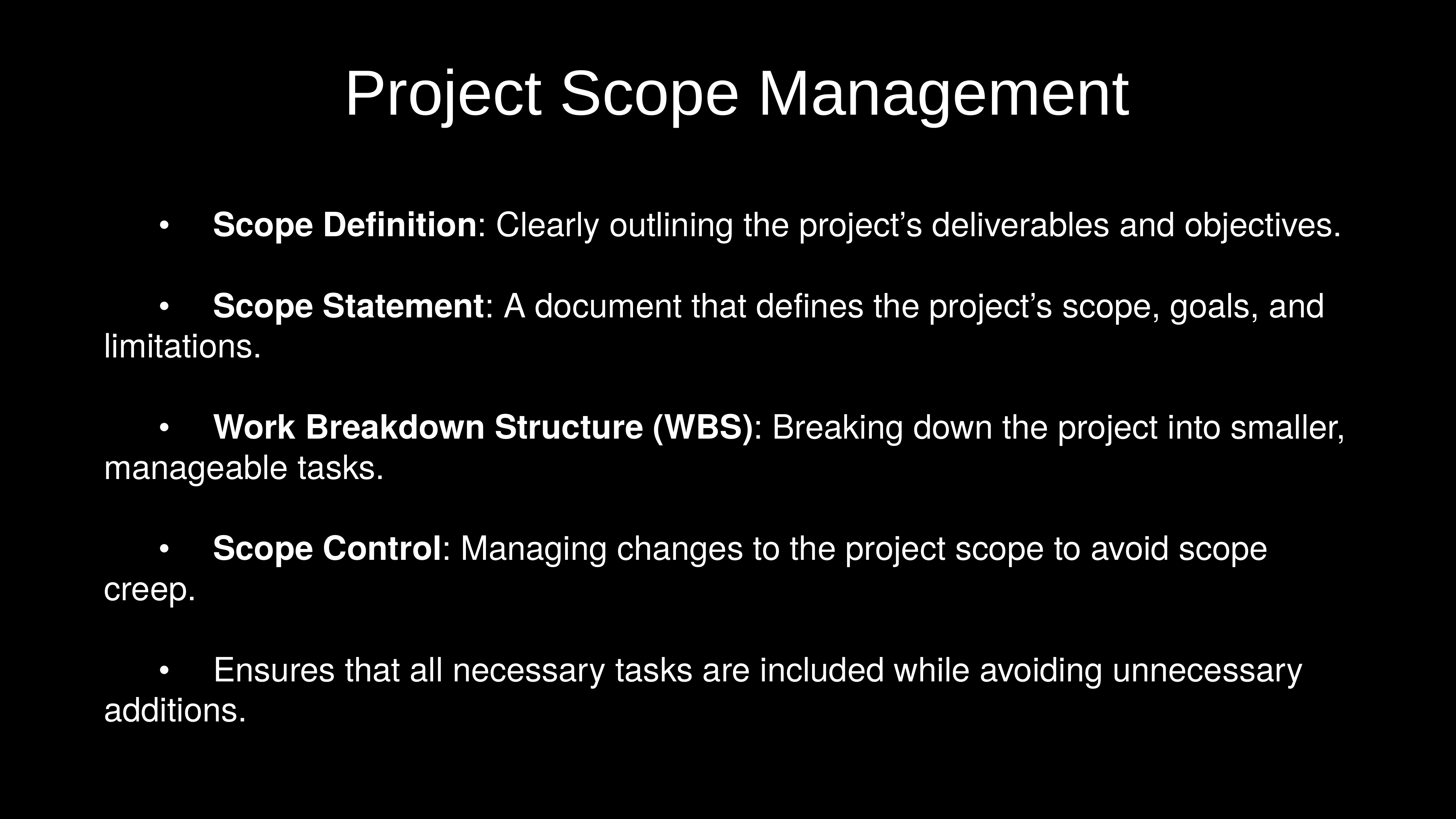

# Project Scope Management
	•	Scope Definition: Clearly outlining the project’s deliverables and objectives.
	•	Scope Statement: A document that defines the project’s scope, goals, and limitations.
	•	Work Breakdown Structure (WBS): Breaking down the project into smaller, manageable tasks.
	•	Scope Control: Managing changes to the project scope to avoid scope creep.
	•	Ensures that all necessary tasks are included while avoiding unnecessary additions.